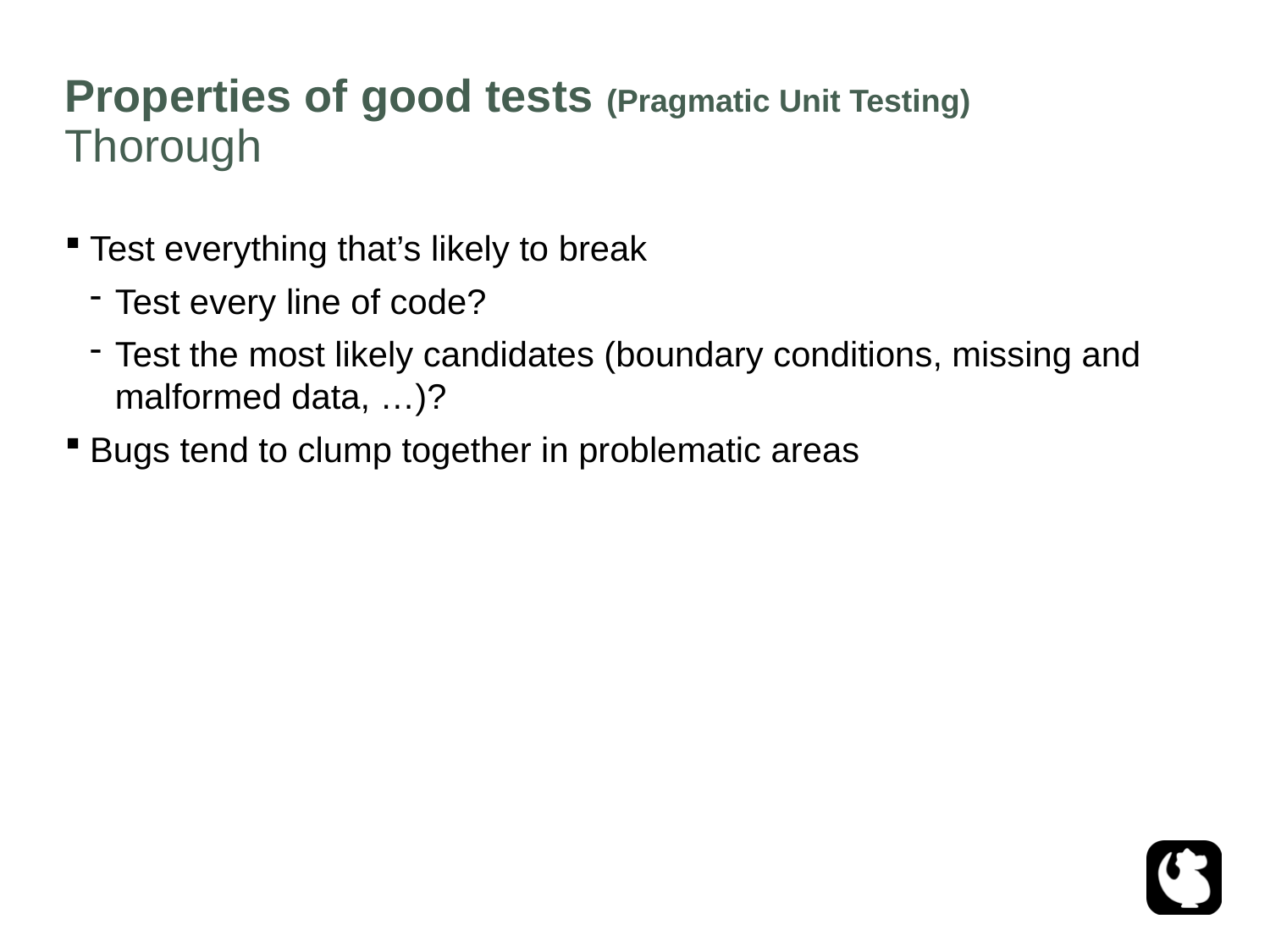

# Properties of good tests (Pragmatic Unit Testing)
Thorough
Test everything that’s likely to break
Test every line of code?
Test the most likely candidates (boundary conditions, missing and malformed data, …)?
Bugs tend to clump together in problematic areas